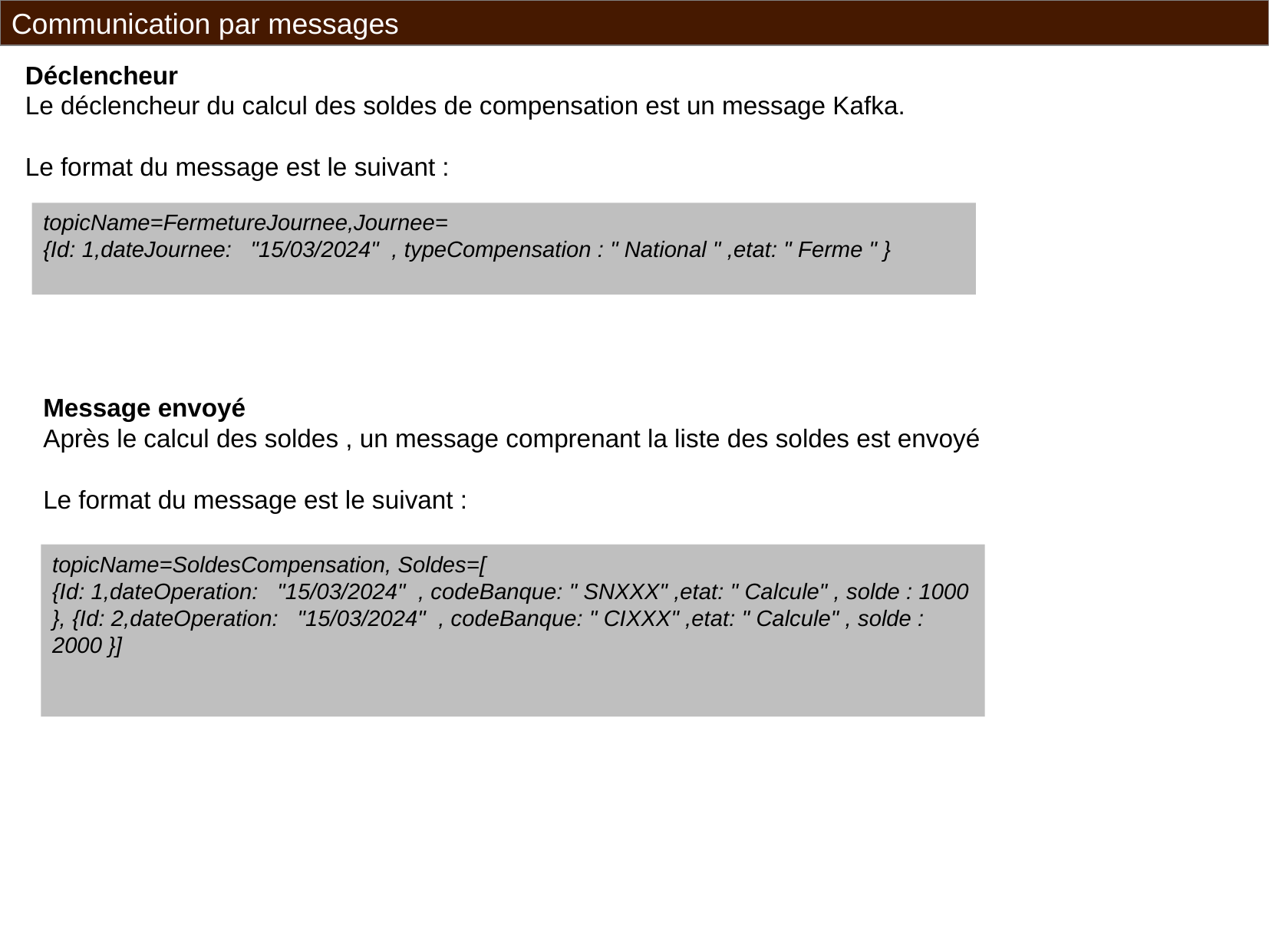

Communication par messages
Déclencheur
Le déclencheur du calcul des soldes de compensation est un message Kafka.

Le format du message est le suivant :
topicName=FermetureJournee,Journee=
{Id: 1,dateJournee:   "15/03/2024"  , typeCompensation : " National " ,etat: " Ferme " }

Message envoyé
Après le calcul des soldes , un message comprenant la liste des soldes est envoyé

Le format du message est le suivant :
topicName=SoldesCompensation, Soldes=[
{Id: 1,dateOperation:   "15/03/2024"  , codeBanque: " SNXXX" ,etat: " Calcule" , solde : 1000 }, {Id: 2,dateOperation:   "15/03/2024"  , codeBanque: " CIXXX" ,etat: " Calcule" , solde : 2000 }]